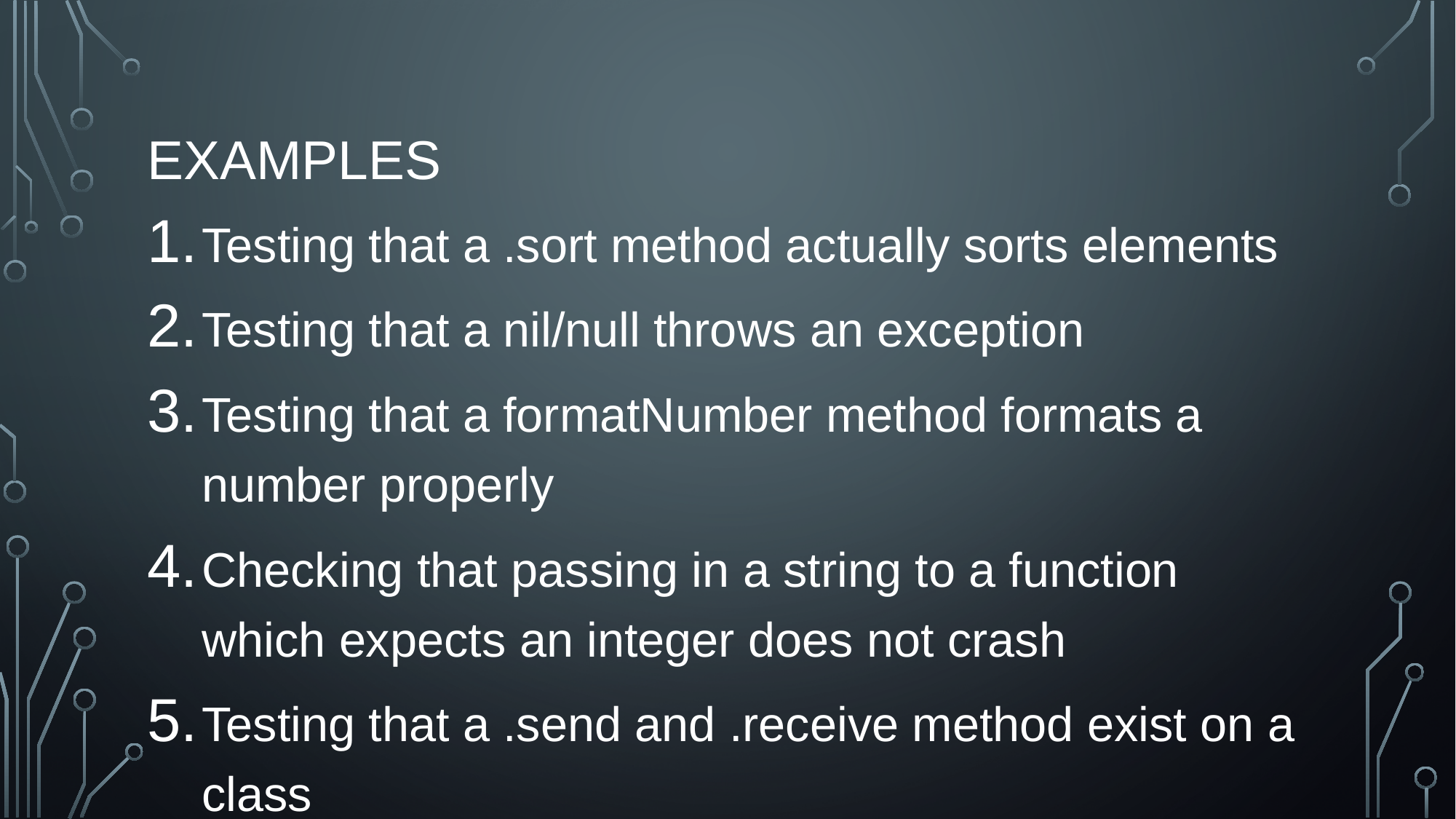

# Examples
Testing that a .sort method actually sorts elements
Testing that a nil/null throws an exception
Testing that a formatNumber method formats a number properly
Checking that passing in a string to a function which expects an integer does not crash
Testing that a .send and .receive method exist on a class